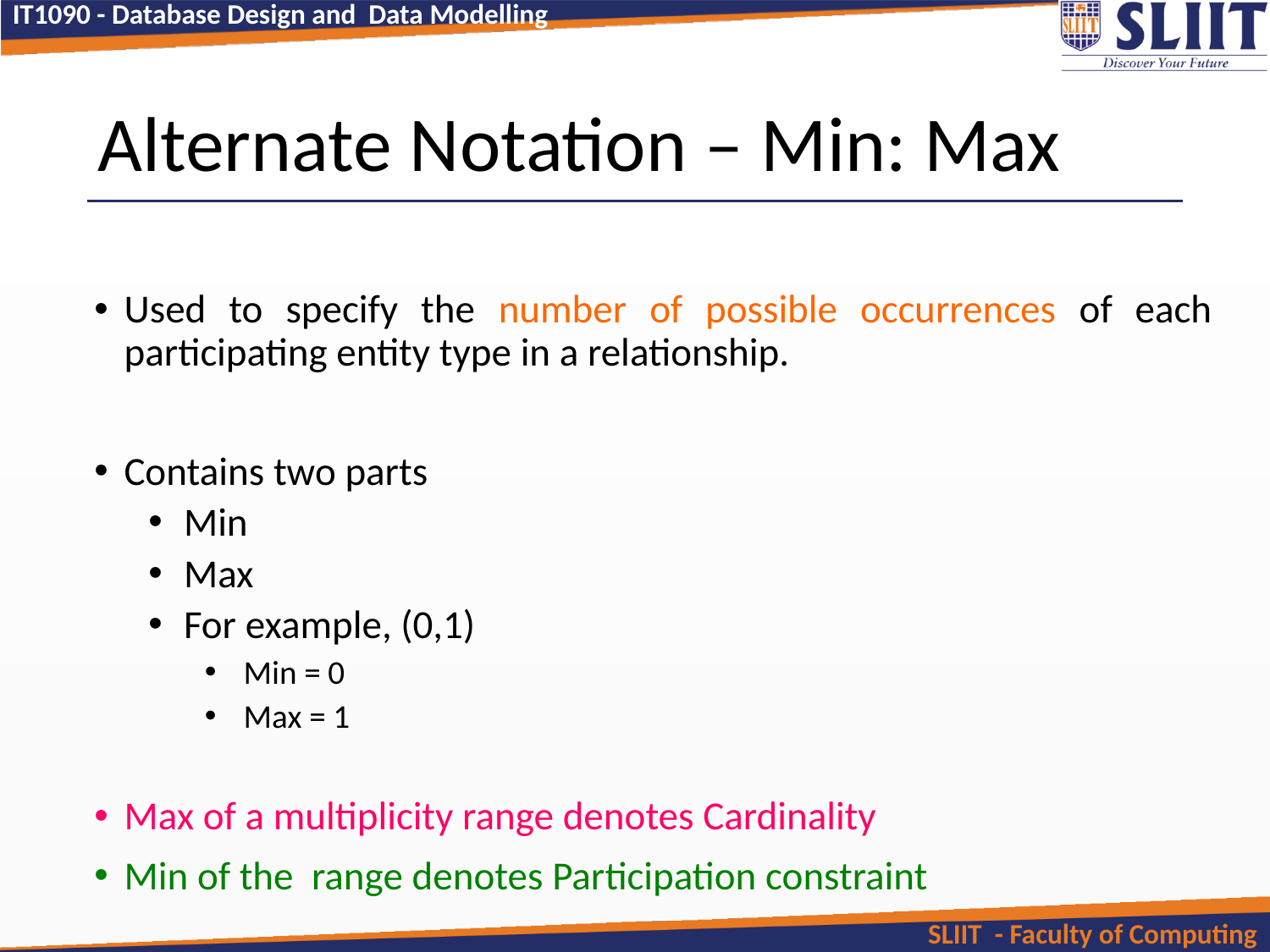

# Alternate Notation – Min: Max

Used to specify the number of possible occurrences of each participating entity type in a relationship.

Contains two parts
Min
Max
For example, (0,1)
Min = 0
Max = 1

Max of a multiplicity range denotes Cardinality
Min of the  range denotes Participation constraint